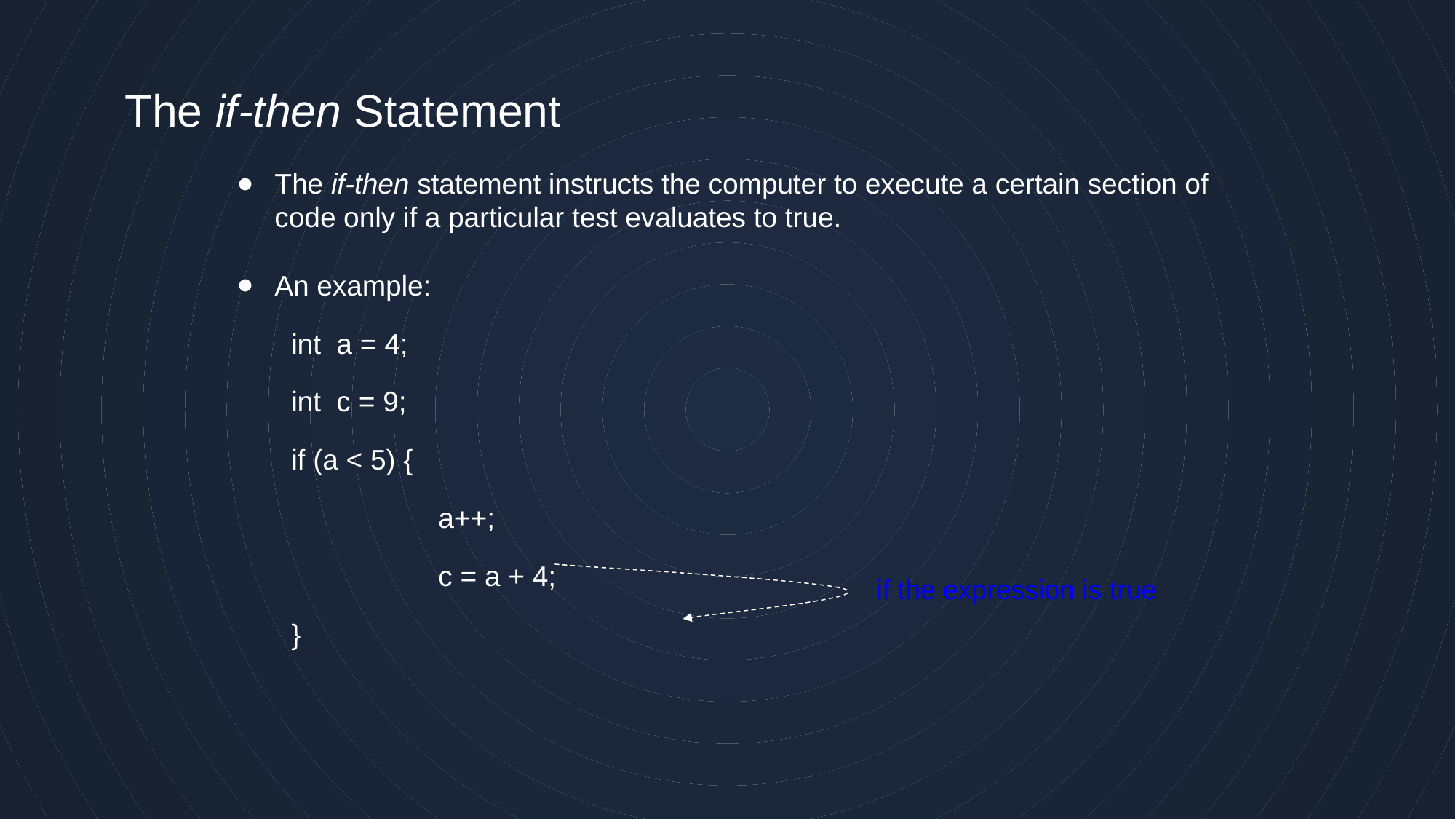

Java Programming I
29
# The if-then Statement
The if-then statement instructs the computer to execute a certain section of code only if a particular test evaluates to true.

An example:
int  a = 4;
int  c = 9;
if (a < 5) {
		a++;
		c = a + 4;
}

if the expression is true